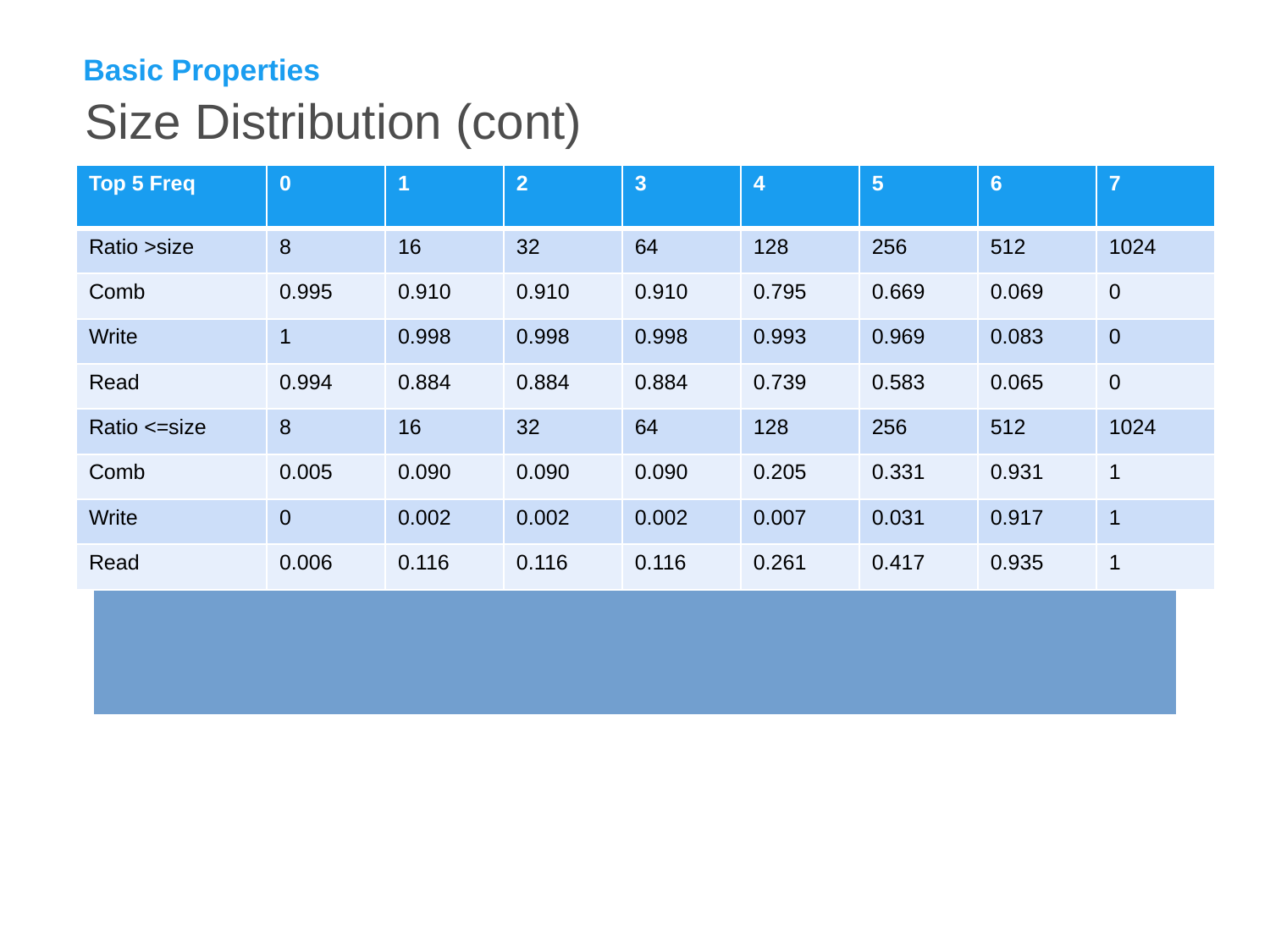

Basic Properties
# Size Distribution (cont)
| Top 5 Freq | 0 | 1 | 2 | 3 | 4 | 5 | 6 | 7 |
| --- | --- | --- | --- | --- | --- | --- | --- | --- |
| Ratio >size | 8 | 16 | 32 | 64 | 128 | 256 | 512 | 1024 |
| Comb | 0.995 | 0.910 | 0.910 | 0.910 | 0.795 | 0.669 | 0.069 | 0 |
| Write | 1 | 0.998 | 0.998 | 0.998 | 0.993 | 0.969 | 0.083 | 0 |
| Read | 0.994 | 0.884 | 0.884 | 0.884 | 0.739 | 0.583 | 0.065 | 0 |
| Ratio <=size | 8 | 16 | 32 | 64 | 128 | 256 | 512 | 1024 |
| Comb | 0.005 | 0.090 | 0.090 | 0.090 | 0.205 | 0.331 | 0.931 | 1 |
| Write | 0 | 0.002 | 0.002 | 0.002 | 0.007 | 0.031 | 0.917 | 1 |
| Read | 0.006 | 0.116 | 0.116 | 0.116 | 0.261 | 0.417 | 0.935 | 1 |